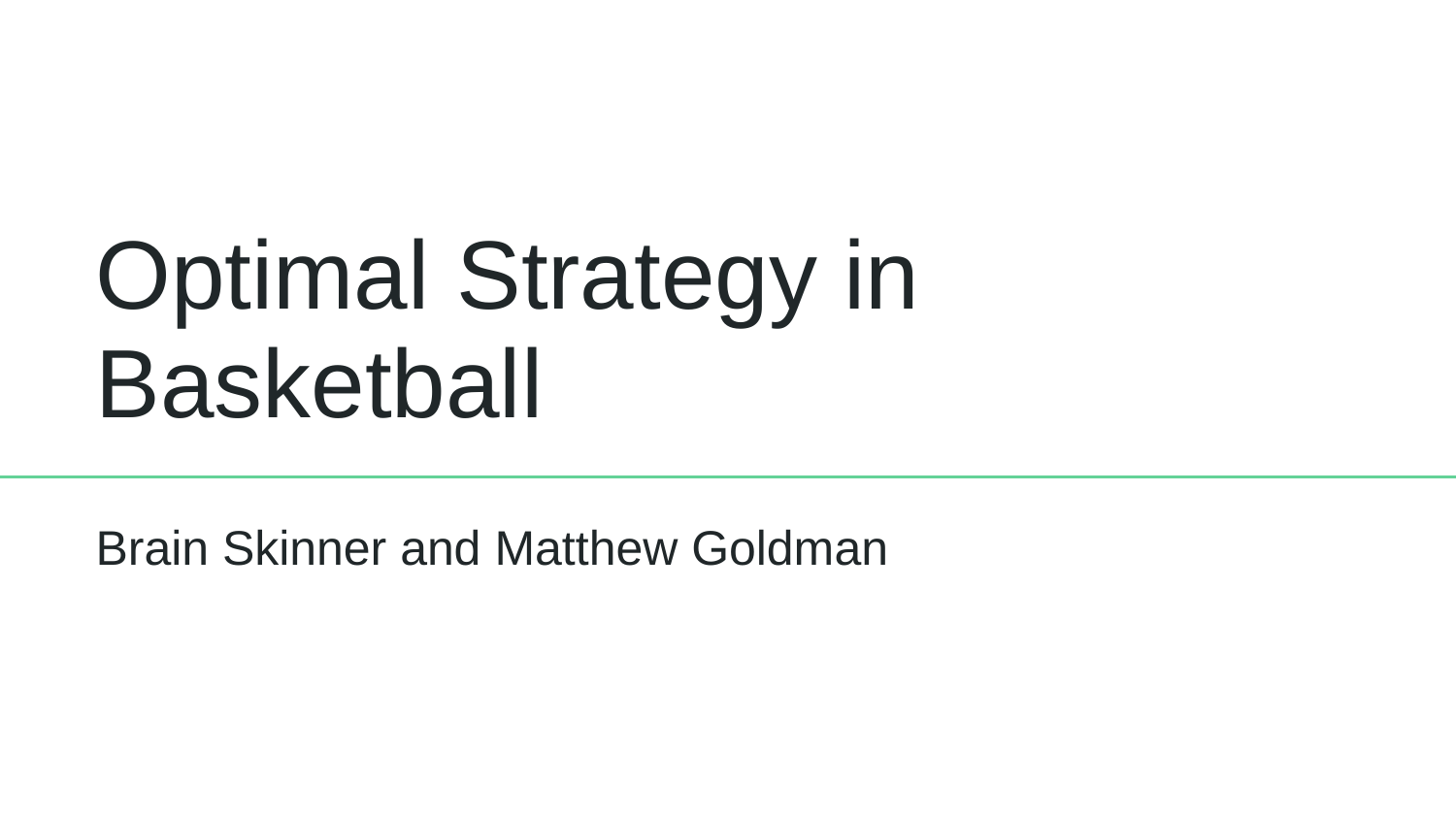

# Optimal Strategy in Basketball
Brain Skinner and Matthew Goldman